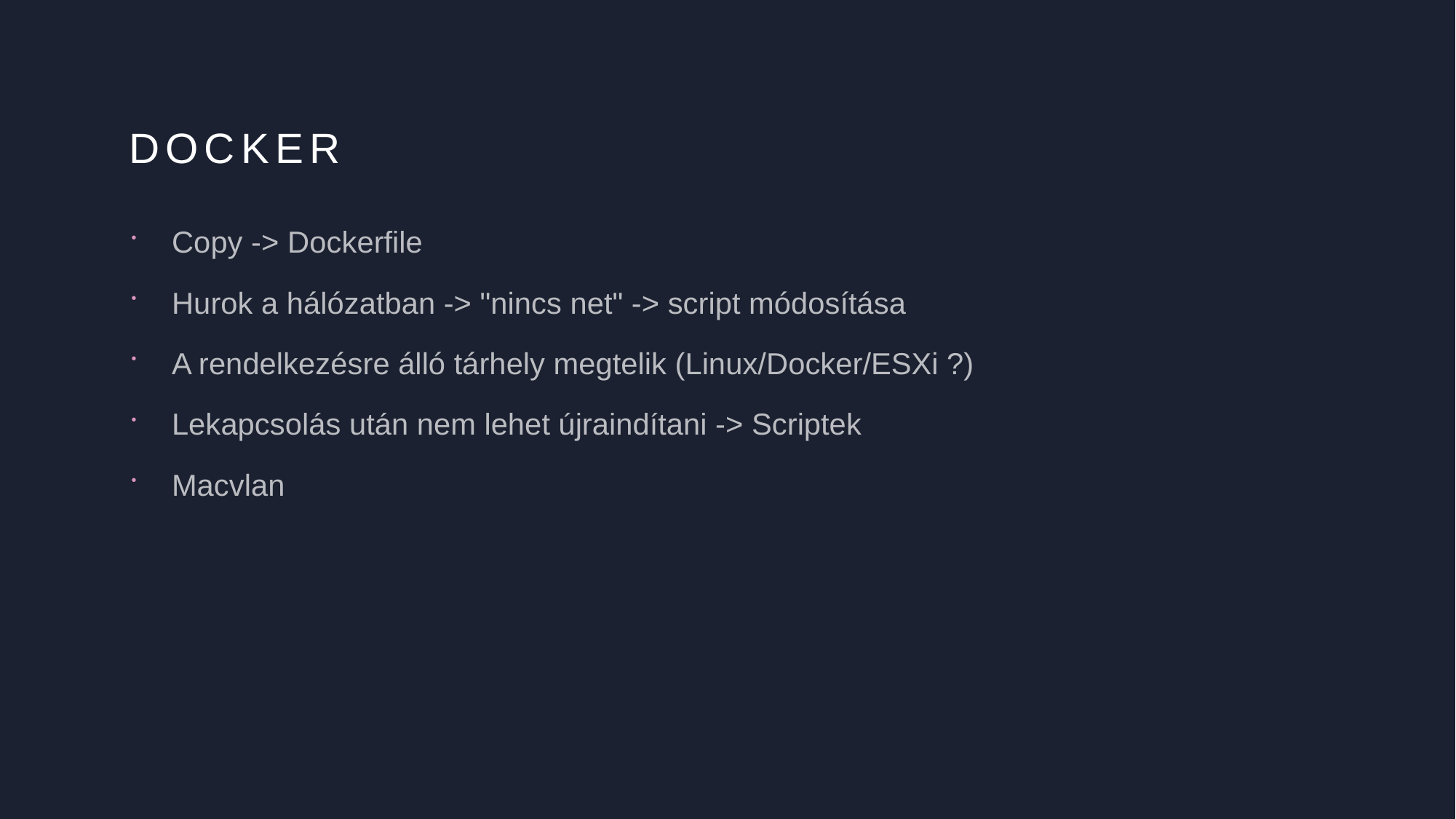

# DOCKER
Copy -> Dockerfile
Hurok a hálózatban -> "nincs net" -> script módosítása
A rendelkezésre álló tárhely megtelik (Linux/Docker/ESXi ?)
Lekapcsolás után nem lehet újraindítani -> Scriptek
Macvlan